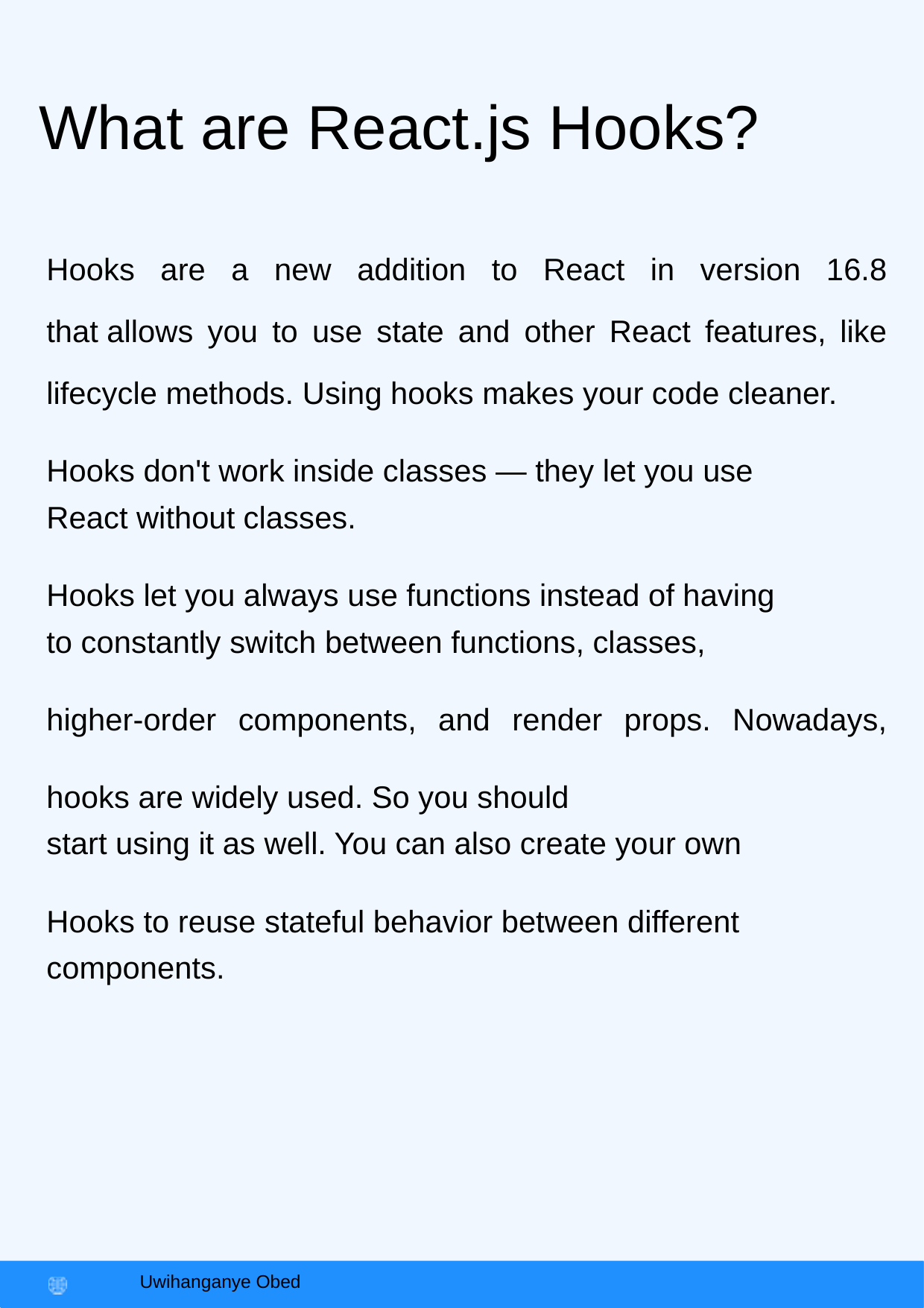

What are React.js Hooks?
Hooks are a new addition to React in version 16.8 that allows you to use state and other React features, like lifecycle methods. Using hooks makes your code cleaner.
Hooks don't work inside classes — they let you use
React without classes.
Hooks let you always use functions instead of having
to constantly switch between functions, classes,
higher-order components, and render props. Nowadays, hooks are widely used. So you should
start using it as well. You can also create your own
Hooks to reuse stateful behavior between different
components.

https:
jsmastery.pro
JavaScript Mastery
Uwihanganye Obed

//